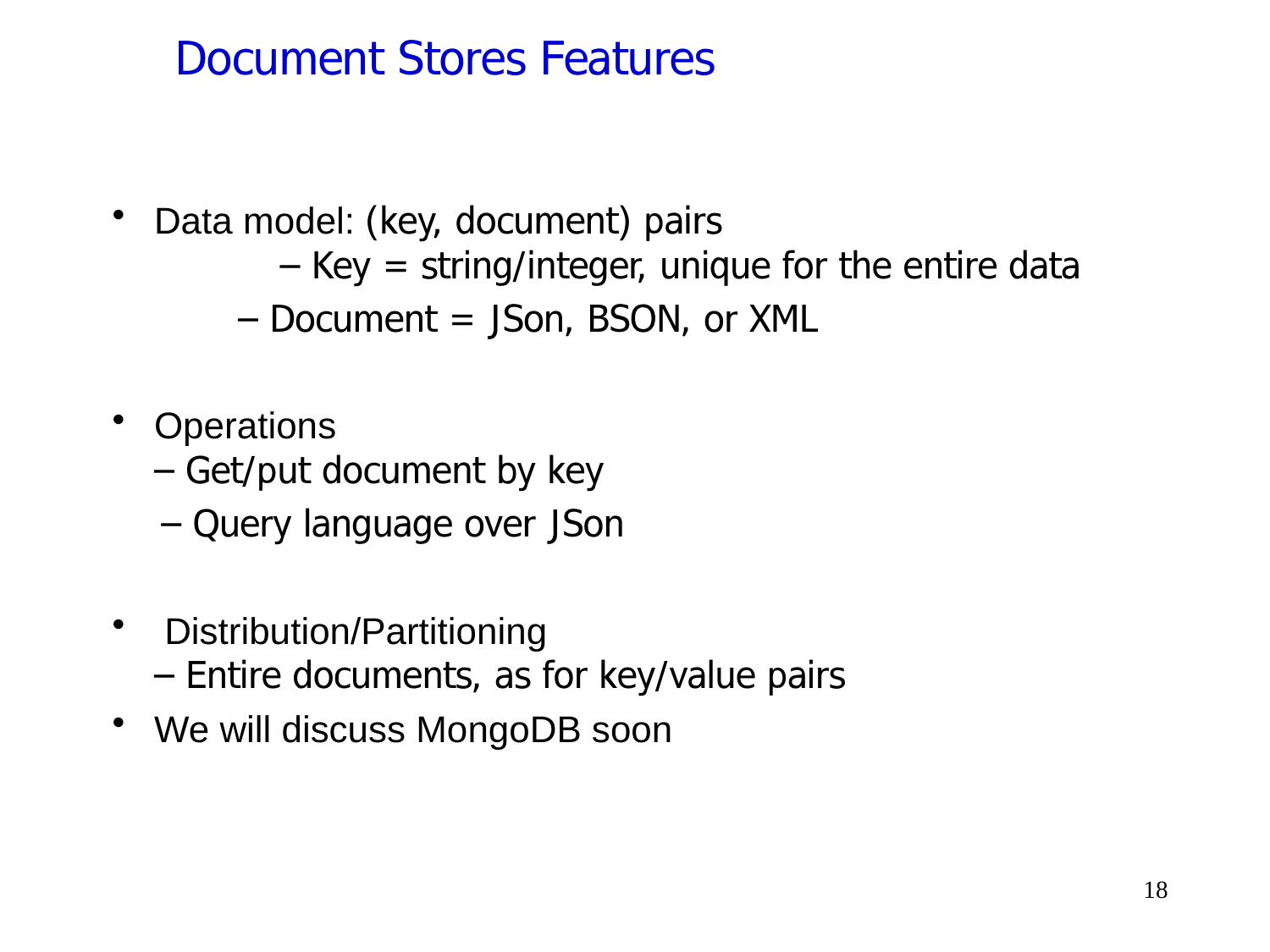

# Document Stores Features
Data model: (key, document) pairs
	– Key = string/integer, unique for the entire data
	– Document = JSon, BSON, or XML

Operations
– Get/put document by key
– Query language over JSon

 Distribution/Partitioning
	– Entire documents, as for key/value pairs
We will discuss MongoDB soon
18